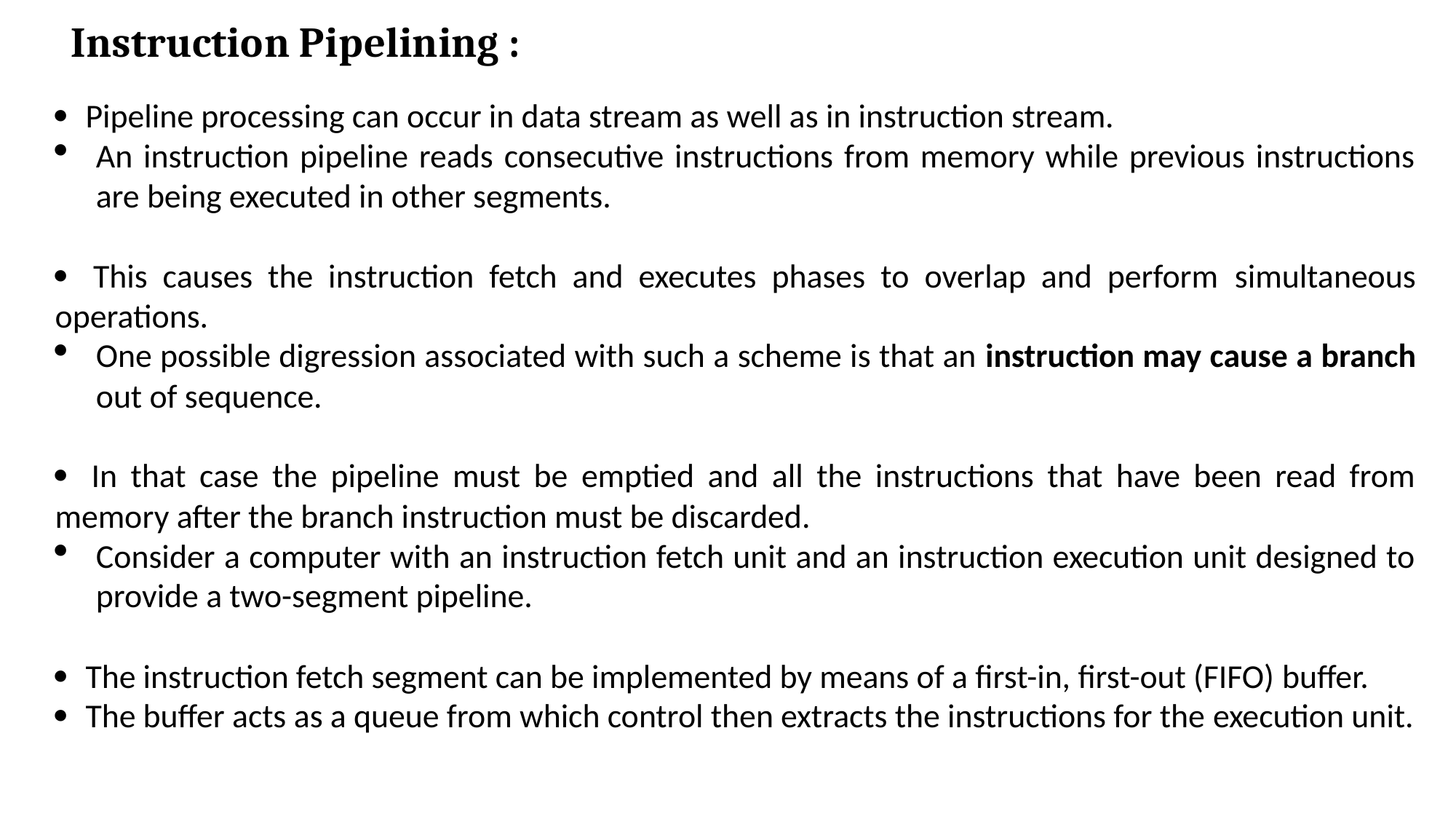

Instruction Pipelining :
• Pipeline processing can occur in data stream as well as in instruction stream.
An instruction pipeline reads consecutive instructions from memory while previous instructions are being executed in other segments.

• This causes the instruction fetch and executes phases to overlap and perform simultaneous operations.
One possible digression associated with such a scheme is that an instruction may cause a branch out of sequence.

• In that case the pipeline must be emptied and all the instructions that have been read from memory after the branch instruction must be discarded.
Consider a computer with an instruction fetch unit and an instruction execution unit designed to provide a two-segment pipeline.

• The instruction fetch segment can be implemented by means of a first-in, first-out (FIFO) buffer.
• The buffer acts as a queue from which control then extracts the instructions for the execution unit.